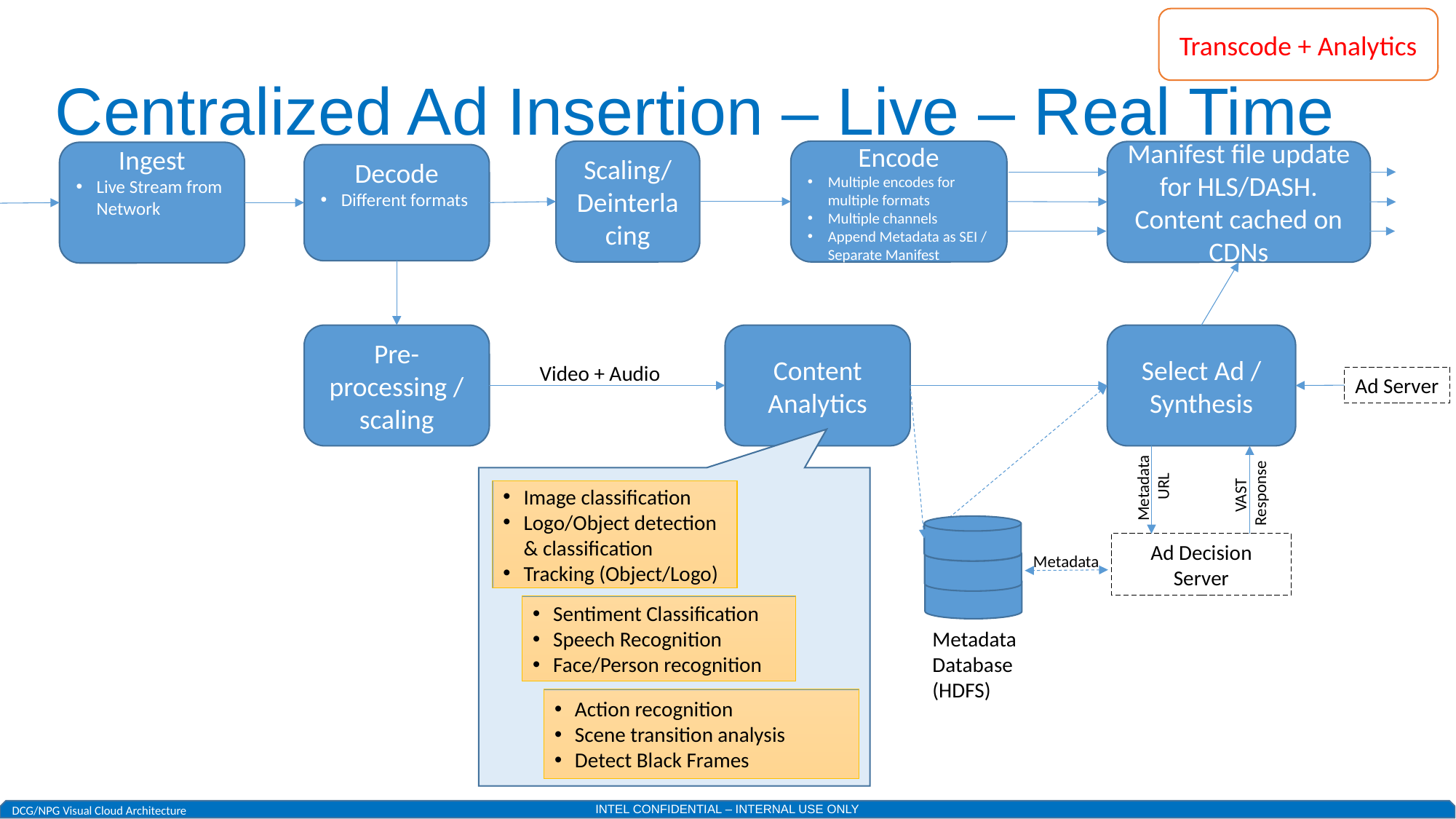

Transcode + Analytics
Centralized Ad Insertion – Live – Real Time
Scaling/Deinterlacing
Encode
Multiple encodes for multiple formats
Multiple channels
Append Metadata as SEI / Separate Manifest
Manifest file update for HLS/DASH. Content cached on CDNs

Ingest
Live Stream from Network

Decode
Different formats
Pre-processing / scaling
Content Analytics
Select Ad / Synthesis
Video + Audio
Ad Server
Metadata
URL
VAST
Response

Image classification
Logo/Object detection & classification
Tracking (Object/Logo)

Ad Decision Server
Metadata
Sentiment Classification
Speech Recognition
Face/Person recognition
Metadata
Database
(HDFS)
Action recognition
Scene transition analysis
Detect Black Frames